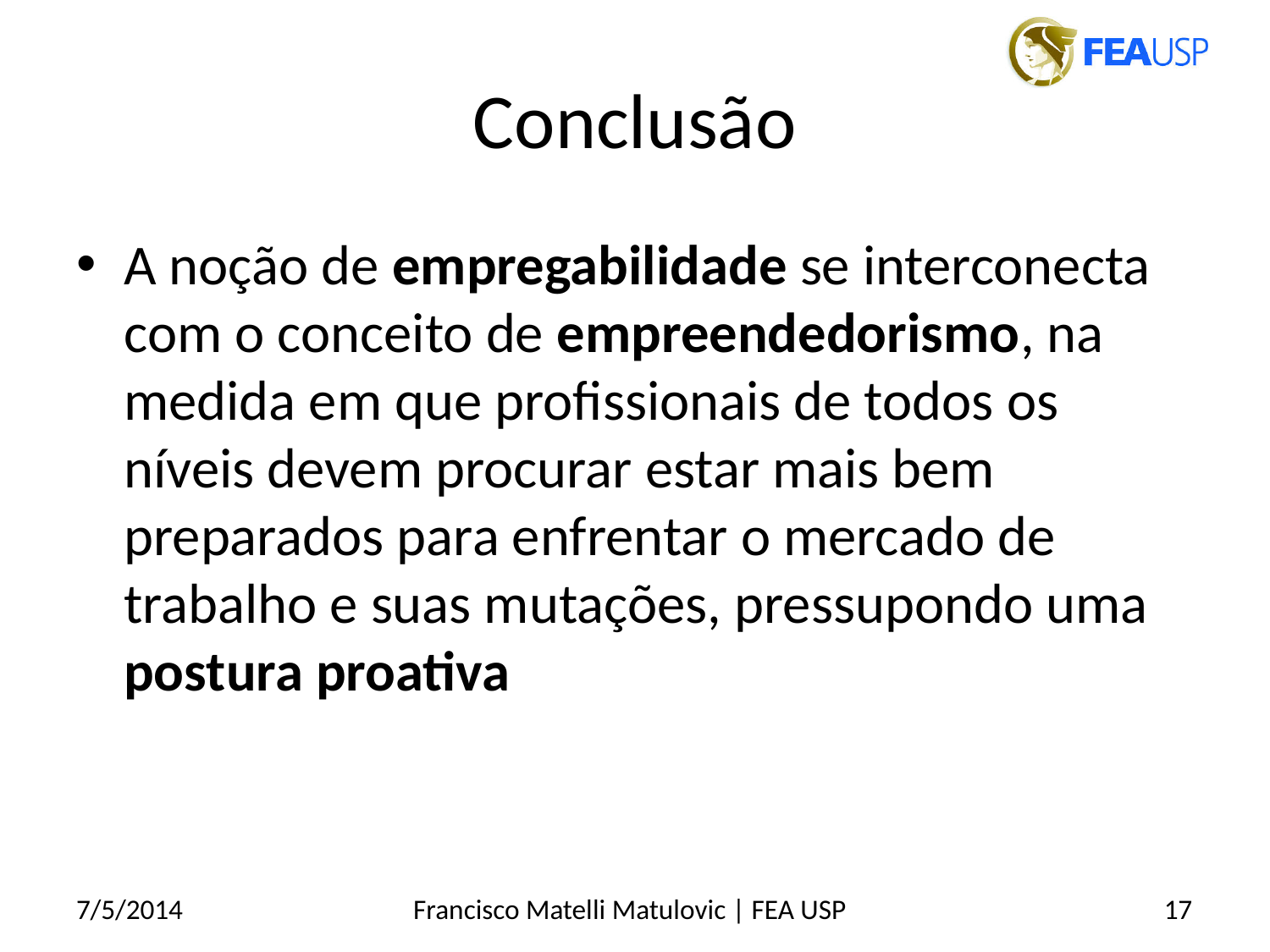

# Conclusão
A noção de empregabilidade se interconecta com o conceito de empreendedorismo, na medida em que profissionais de todos os níveis devem procurar estar mais bem preparados para enfrentar o mercado de trabalho e suas mutações, pressupondo uma postura proativa
7/5/2014
Francisco Matelli Matulovic | FEA USP
17